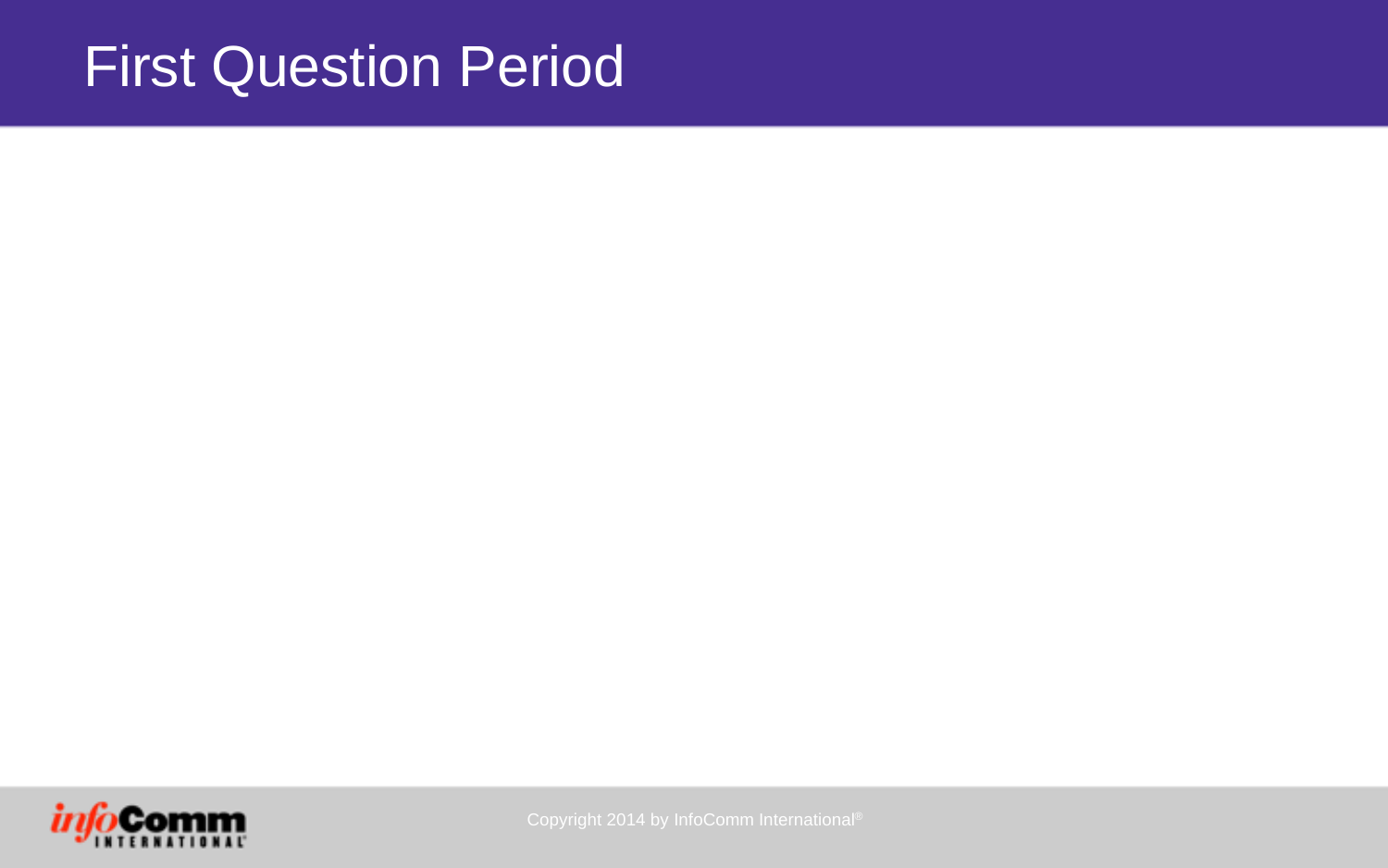

# First Question Period

Copyright 2014 by InfoComm International®